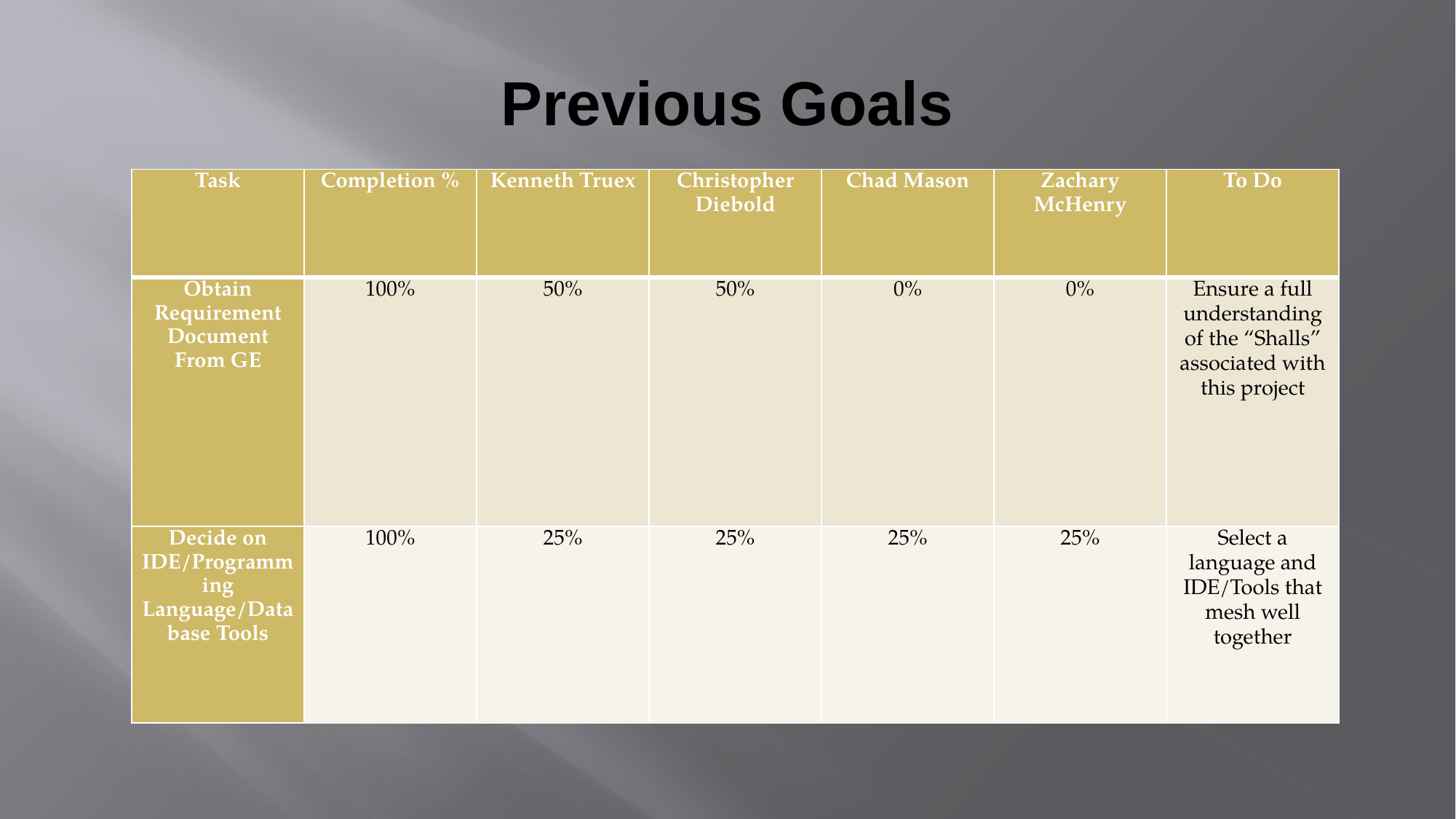

# Previous Goals
| Task | Completion % | Kenneth Truex | Christopher Diebold | Chad Mason | Zachary McHenry | To Do |
| --- | --- | --- | --- | --- | --- | --- |
| Obtain Requirement Document From GE | 100% | 50% | 50% | 0% | 0% | Ensure a full understanding of the “Shalls” associated with this project |
| Decide on IDE/Programming Language/Database Tools | 100% | 25% | 25% | 25% | 25% | Select a language and IDE/Tools that mesh well together |